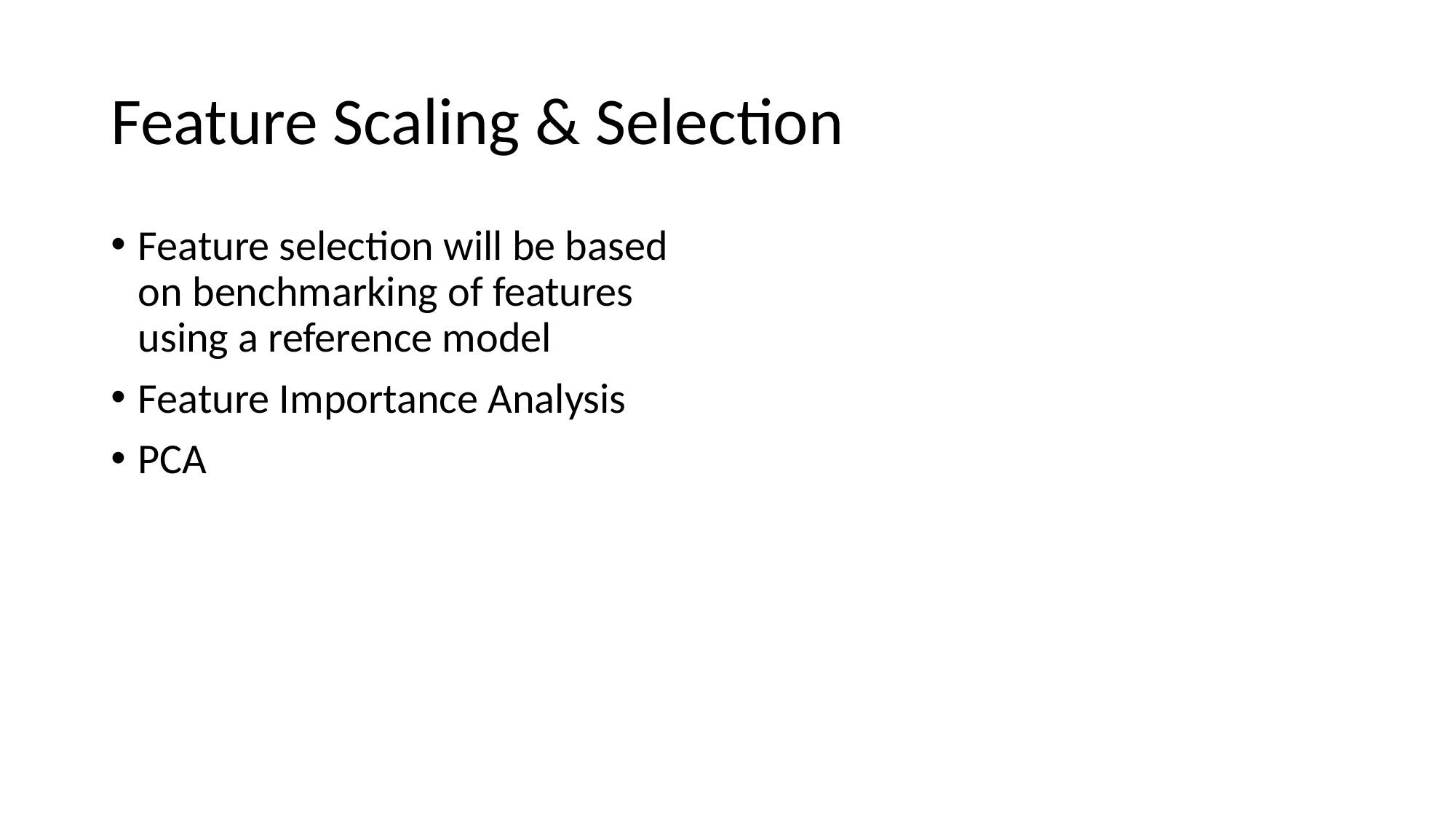

# Feature Scaling & Selection
Feature selection will be based on benchmarking of features using a reference model
Feature Importance Analysis
PCA